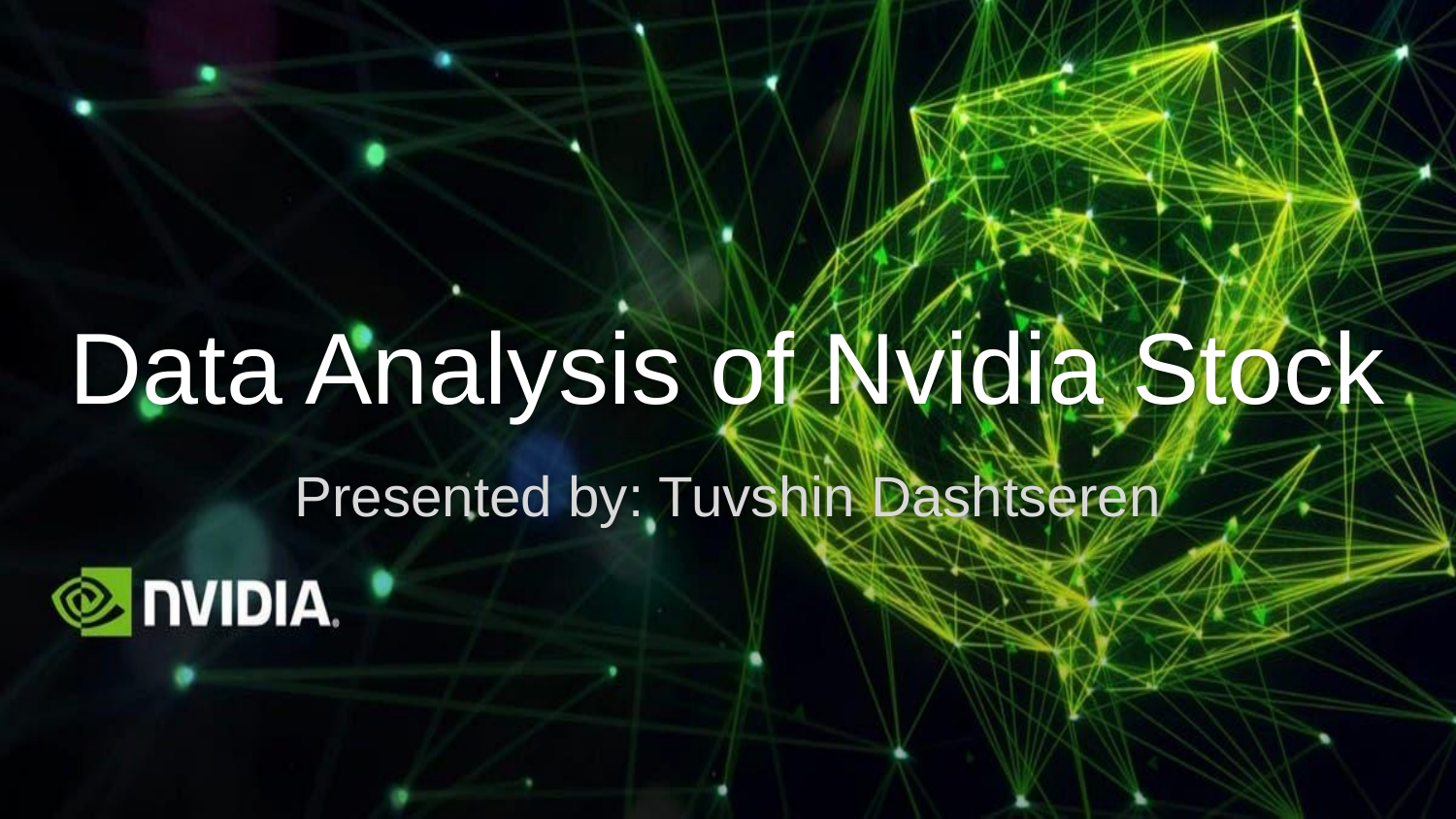

# Data Analysis of Nvidia Stock
Presented by: Tuvshin Dashtseren